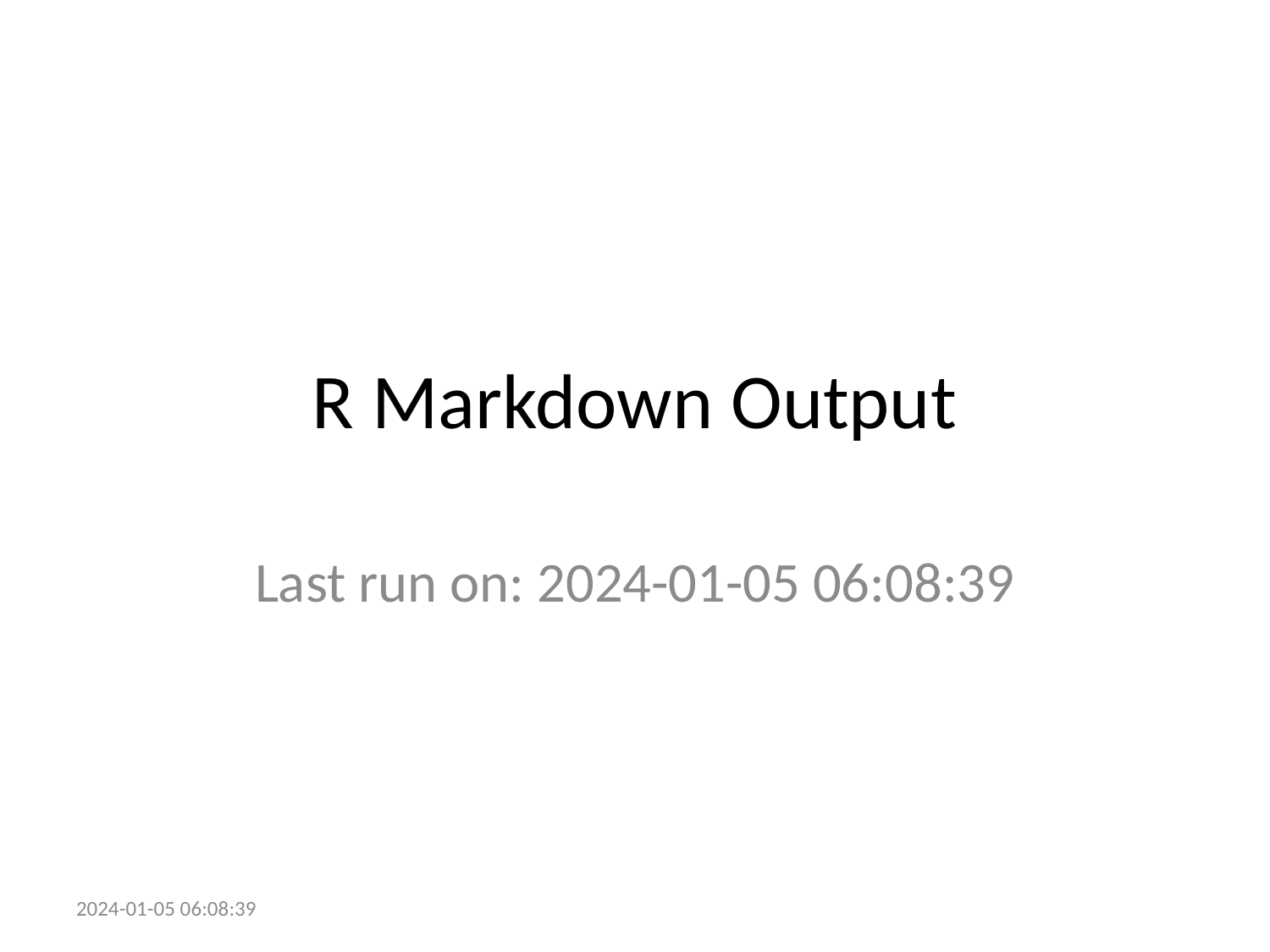

# R Markdown Output
Last run on: 2024-01-05 06:08:39
2024-01-05 06:08:39